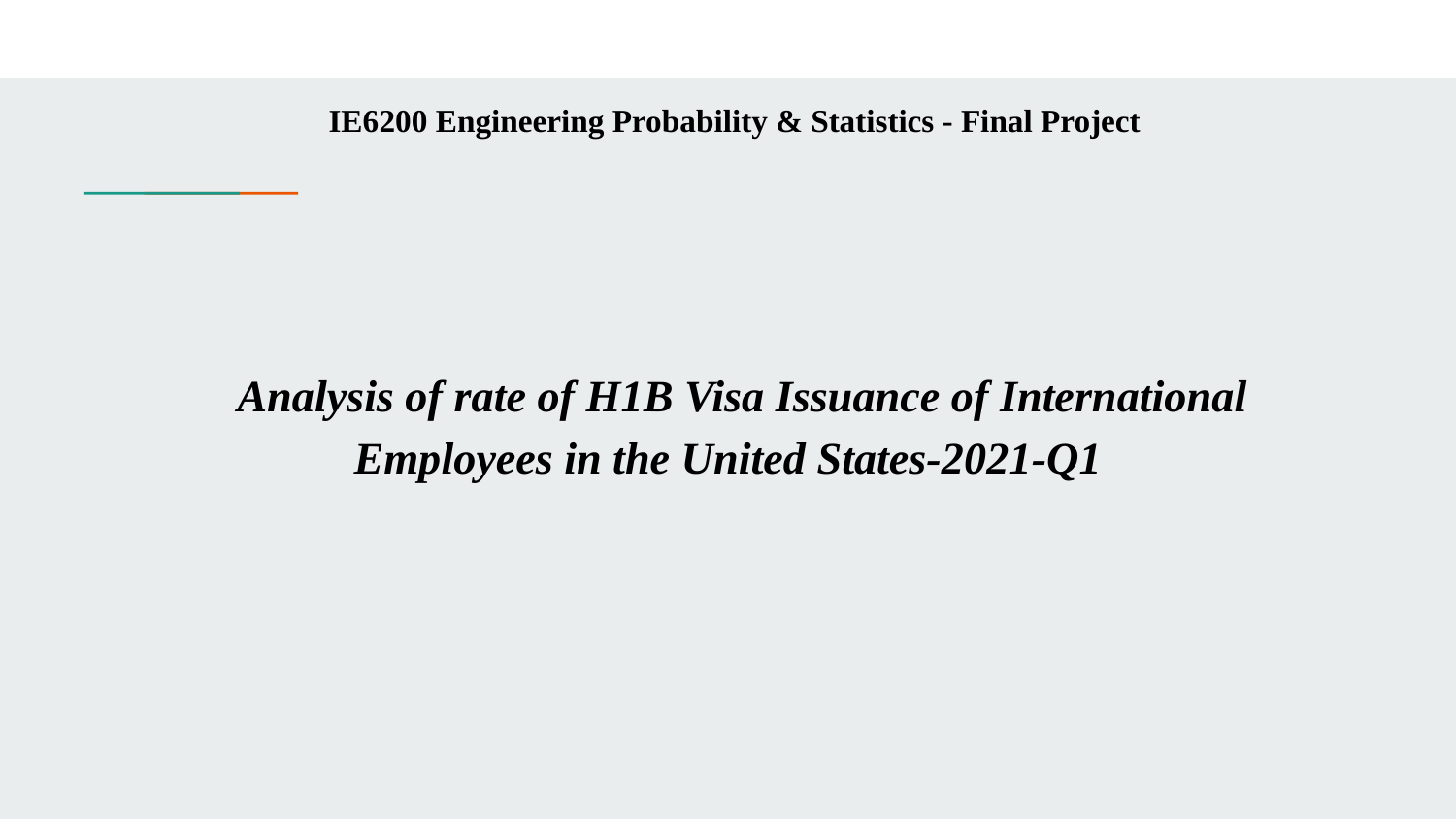

IE6200 Engineering Probability & Statistics - Final Project
# Analysis of rate of H1B Visa Issuance of International Employees in the United States-2021-Q1